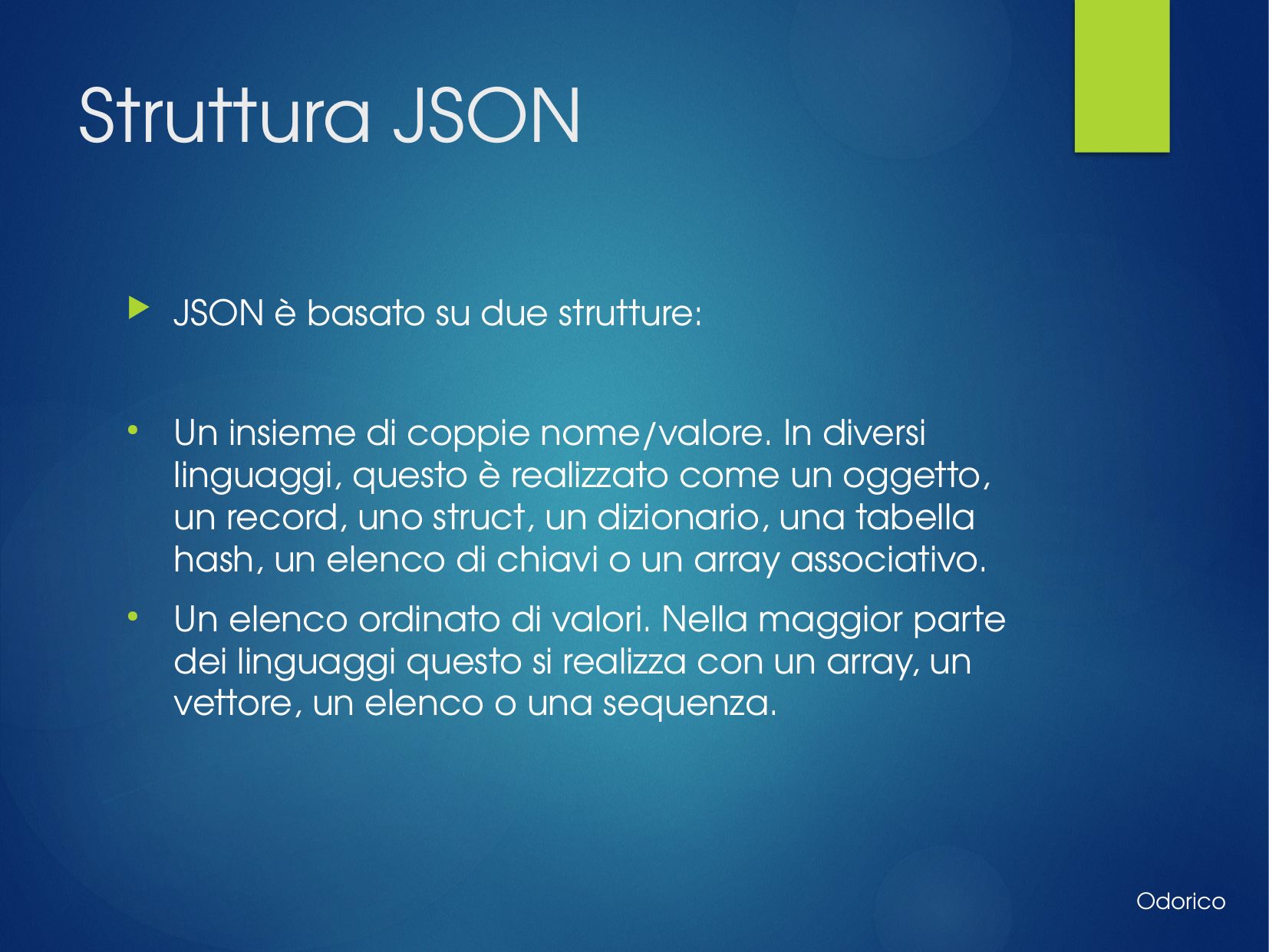

Struttura JSON
JSON è basato su due strutture:

Un insieme di coppie nome/valore. In diversi linguaggi, questo è realizzato come un oggetto, un record, uno struct, un dizionario, una tabella hash, un elenco di chiavi o un array associativo.
Un elenco ordinato di valori. Nella maggior parte dei linguaggi questo si realizza con un array, un vettore, un elenco o una sequenza.
Odorico